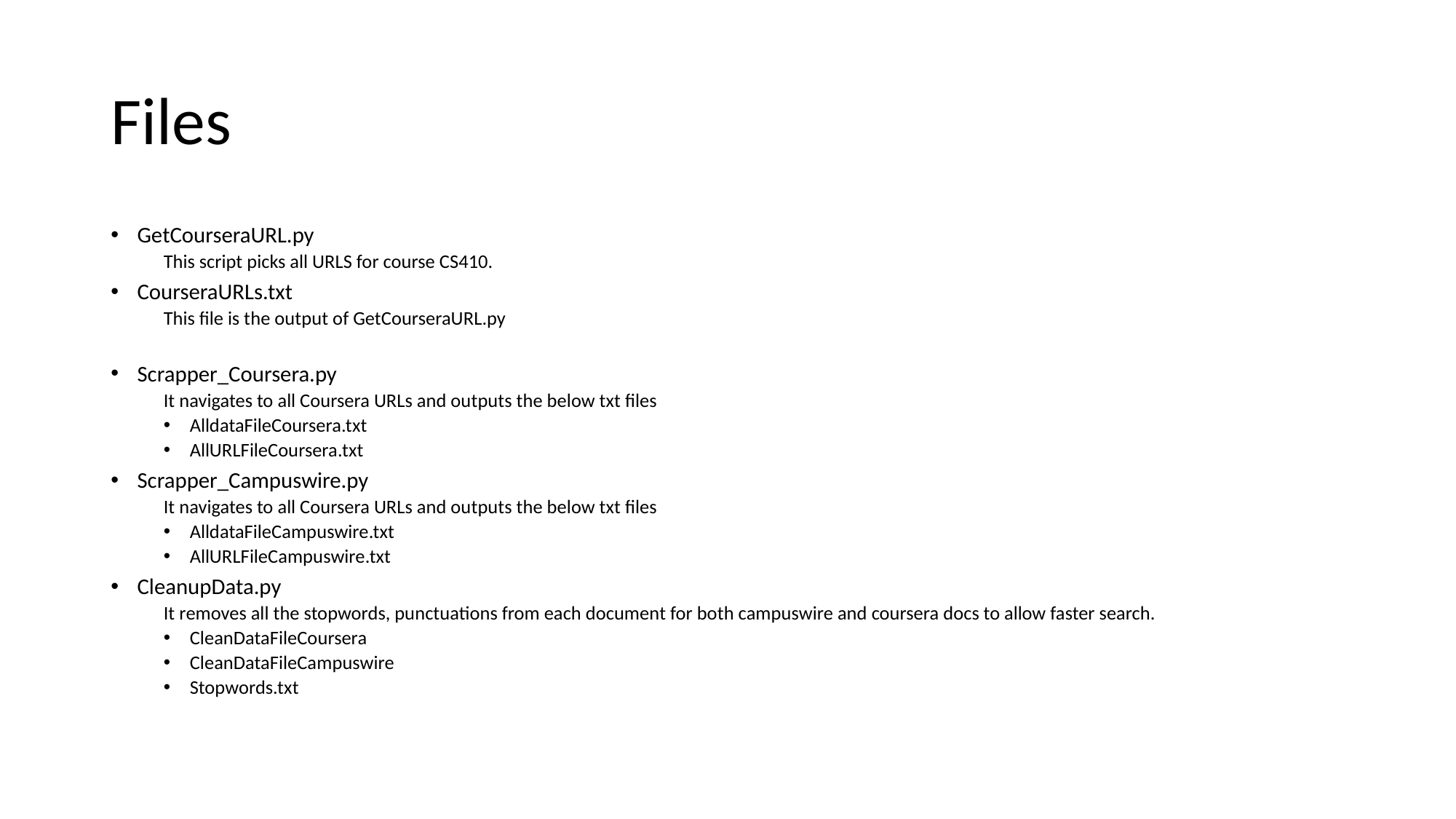

# Files
GetCourseraURL.py
This script picks all URLS for course CS410.
CourseraURLs.txt
This file is the output of GetCourseraURL.py

Scrapper_Coursera.py
It navigates to all Coursera URLs and outputs the below txt files
AlldataFileCoursera.txt
AllURLFileCoursera.txt
Scrapper_Campuswire.py
It navigates to all Coursera URLs and outputs the below txt files
AlldataFileCampuswire.txt
AllURLFileCampuswire.txt
CleanupData.py
It removes all the stopwords, punctuations from each document for both campuswire and coursera docs to allow faster search.
CleanDataFileCoursera
CleanDataFileCampuswire
Stopwords.txt